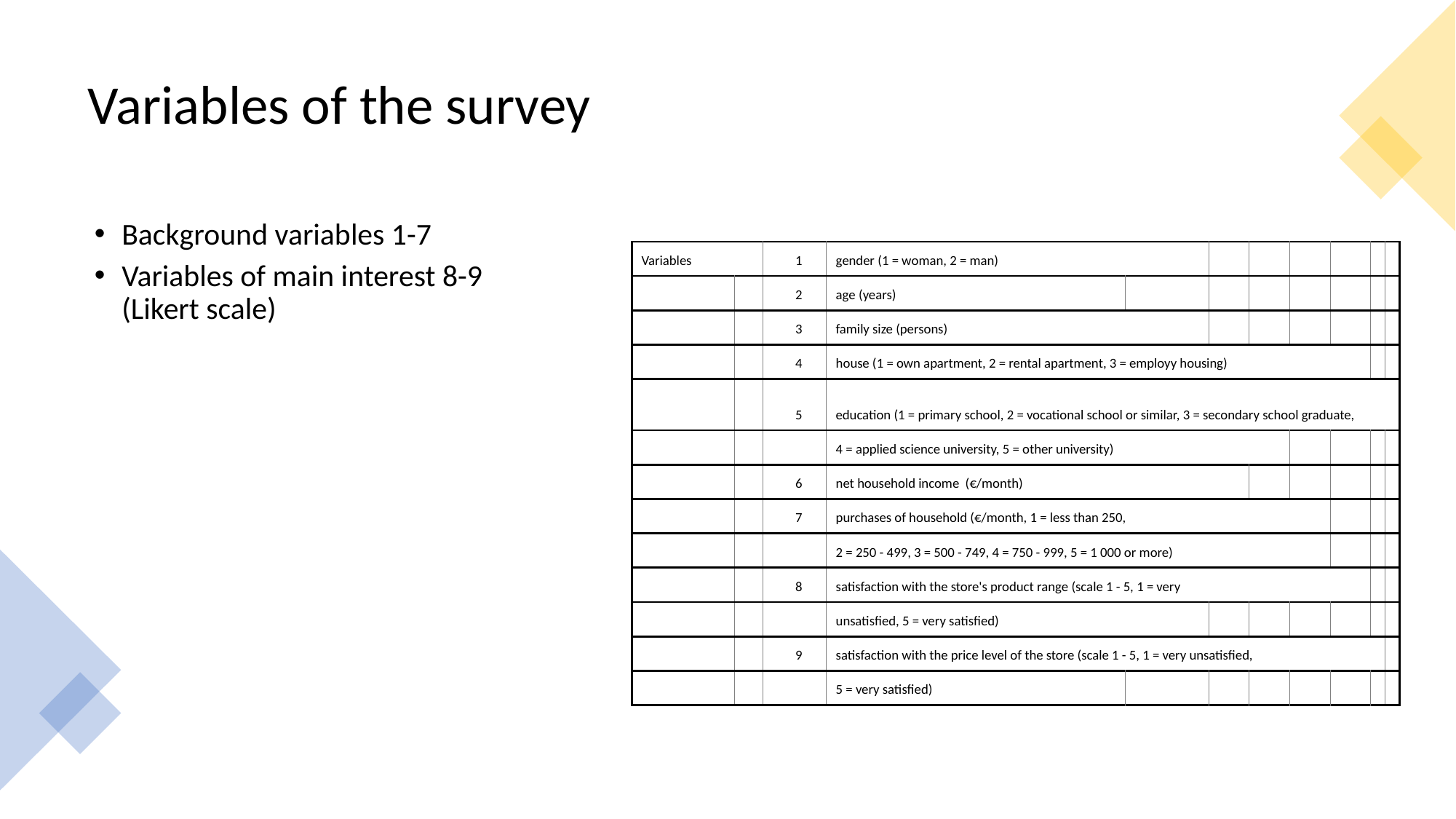

# Variables of the survey
Background variables 1-7
Variables of main interest 8-9 (Likert scale)
| Variables |  | 1 | gender (1 = woman, 2 = man) |  |  |  |  |  |  |  |
| --- | --- | --- | --- | --- | --- | --- | --- | --- | --- | --- |
|  |  | 2 | age (years) |  |  |  |  |  |  |  |
|  |  | 3 | family size (persons) |  |  |  |  |  |  |  |
|  |  | 4 | house (1 = own apartment, 2 = rental apartment, 3 = employy housing) |  |  |  |  |  |  |  |
|  |  | 5 | education (1 = primary school, 2 = vocational school or similar, 3 = secondary school graduate, |  |  |  |  |  |  |  |
|  |  |  | 4 = applied science university, 5 = other university) |  |  |  |  |  |  |  |
|  |  | 6 | net household income (€/month) |  |  |  |  |  |  |  |
|  |  | 7 | purchases of household (€/month, 1 = less than 250, |  |  |  |  |  |  |  |
|  |  |  | 2 = 250 - 499, 3 = 500 - 749, 4 = 750 - 999, 5 = 1 000 or more) |  |  |  |  |  |  |  |
|  |  | 8 | satisfaction with the store's product range (scale 1 - 5, 1 = very |  |  |  |  |  |  |  |
|  |  |  | unsatisfied, 5 = very satisfied) |  |  |  |  |  |  |  |
|  |  | 9 | satisfaction with the price level of the store (scale 1 - 5, 1 = very unsatisfied, |  |  |  |  |  |  |  |
|  |  |  | 5 = very satisfied) |  |  |  |  |  |  |  |